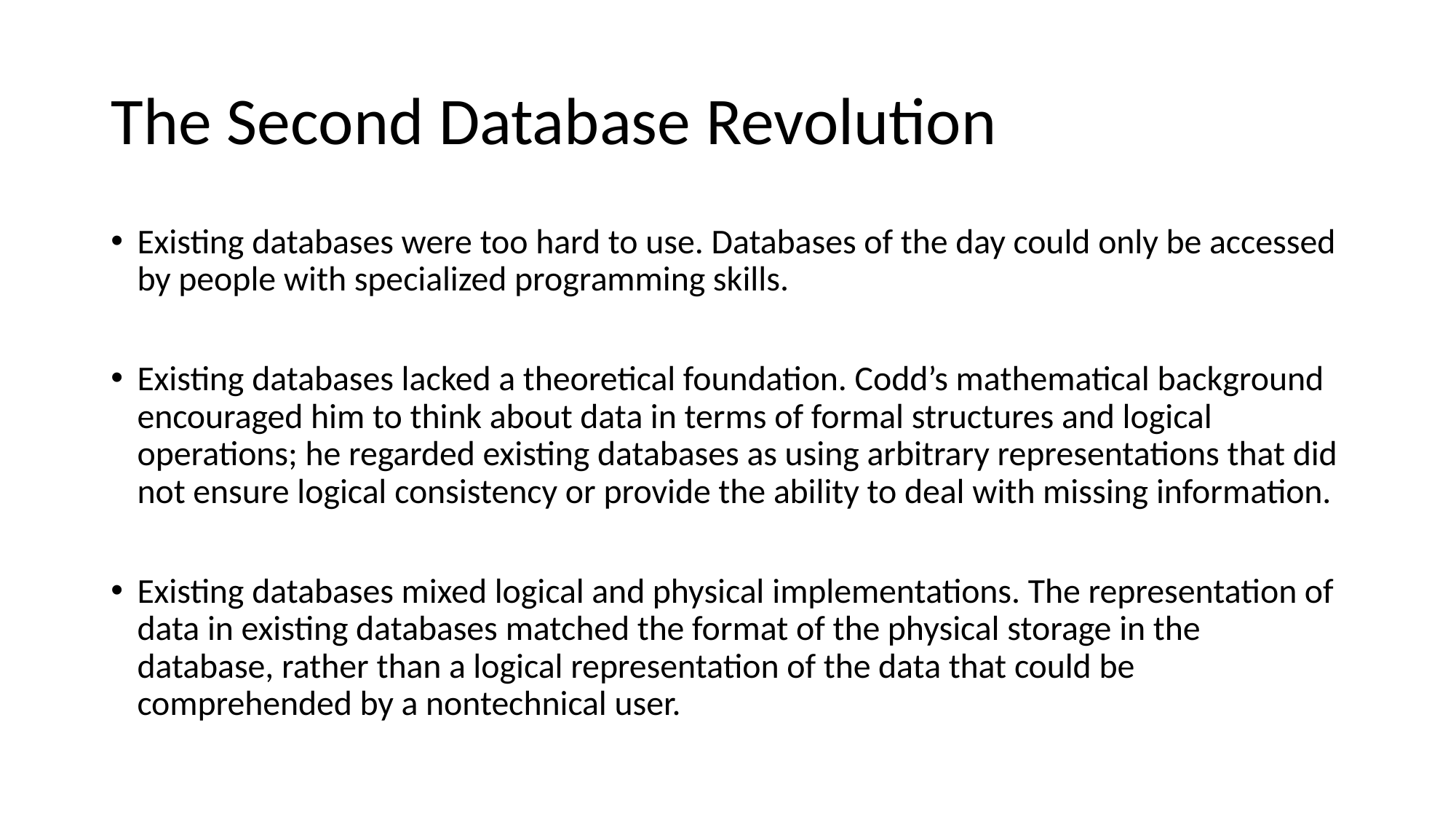

# The Second Database Revolution
Existing databases were too hard to use. Databases of the day could only be accessed by people with specialized programming skills.

Existing databases lacked a theoretical foundation. Codd’s mathematical background encouraged him to think about data in terms of formal structures and logical operations; he regarded existing databases as using arbitrary representations that did not ensure logical consistency or provide the ability to deal with missing information.

Existing databases mixed logical and physical implementations. The representation of data in existing databases matched the format of the physical storage in the database, rather than a logical representation of the data that could be comprehended by a nontechnical user.